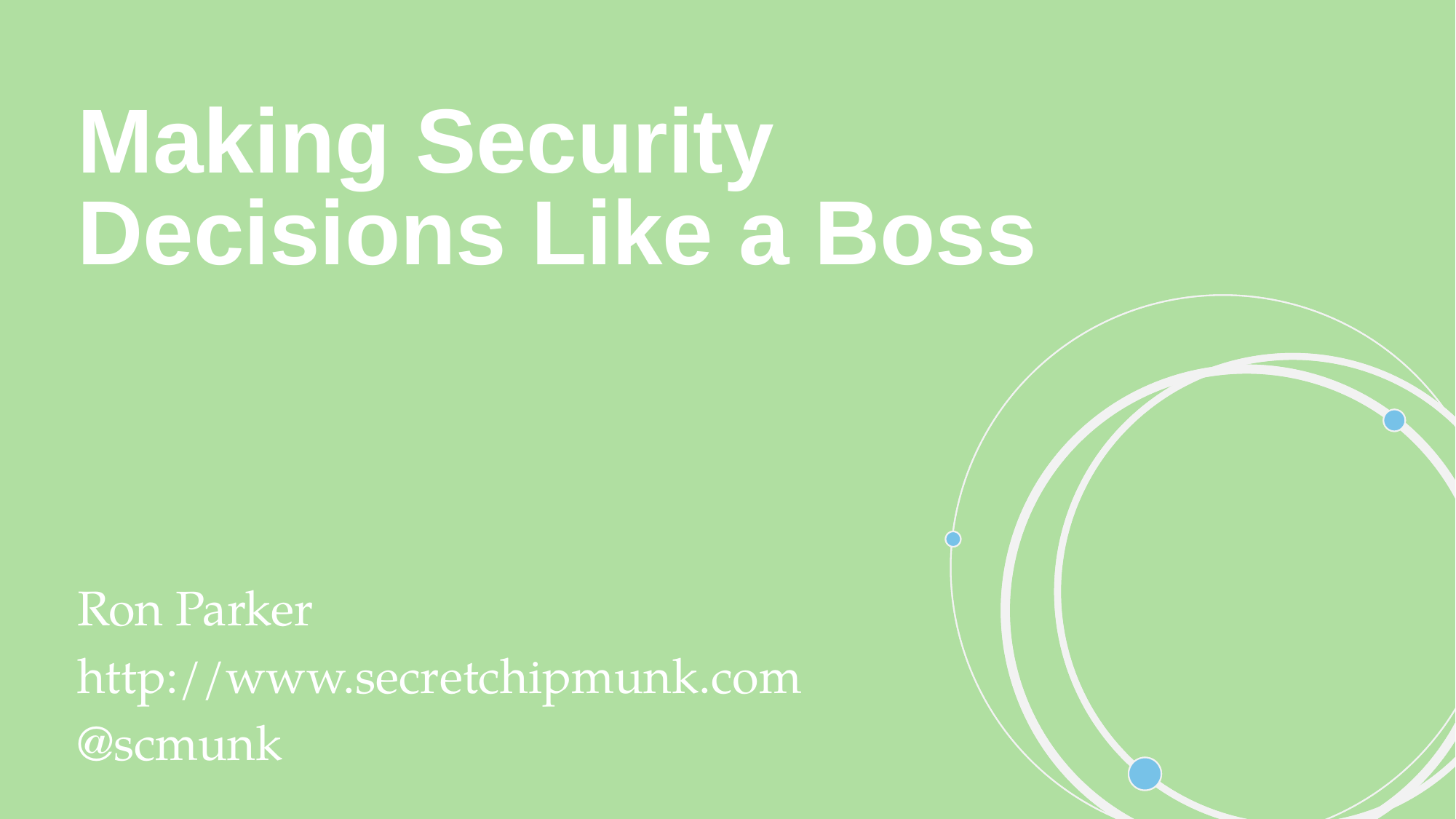

# Making Security Decisions Like a Boss

Ron Parker
http://www.secretchipmunk.com
@scmunk